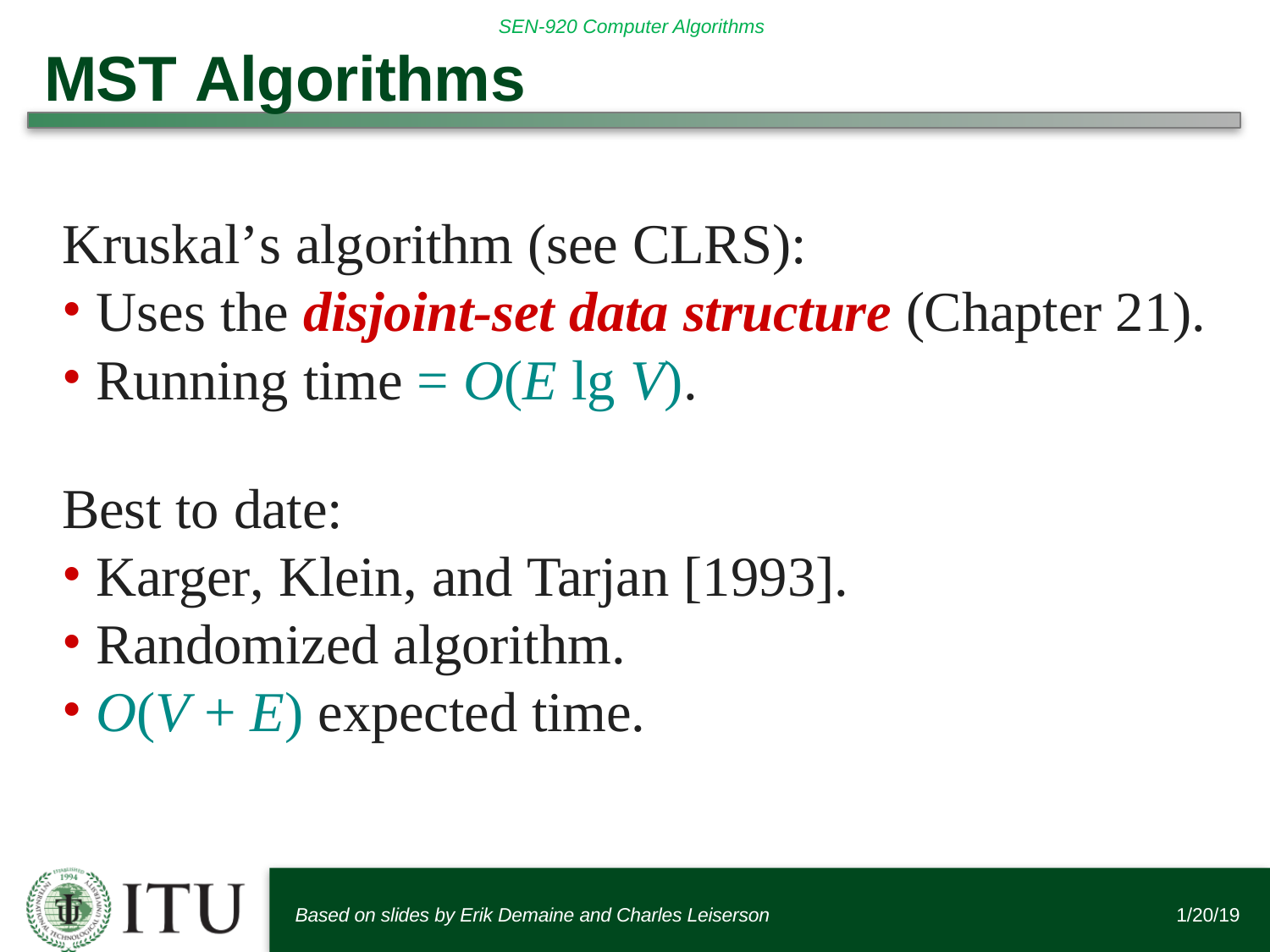

# MST Algorithms

Kruskal’s algorithm (see CLRS):
Uses the disjoint-set data structure (Chapter 21).
Running time = O(E lg V).

Best to date:
Karger, Klein, and Tarjan [1993].
Randomized algorithm.
O(V + E) expected time.
Based on slides by Erik Demaine and Charles Leiserson
1/20/19